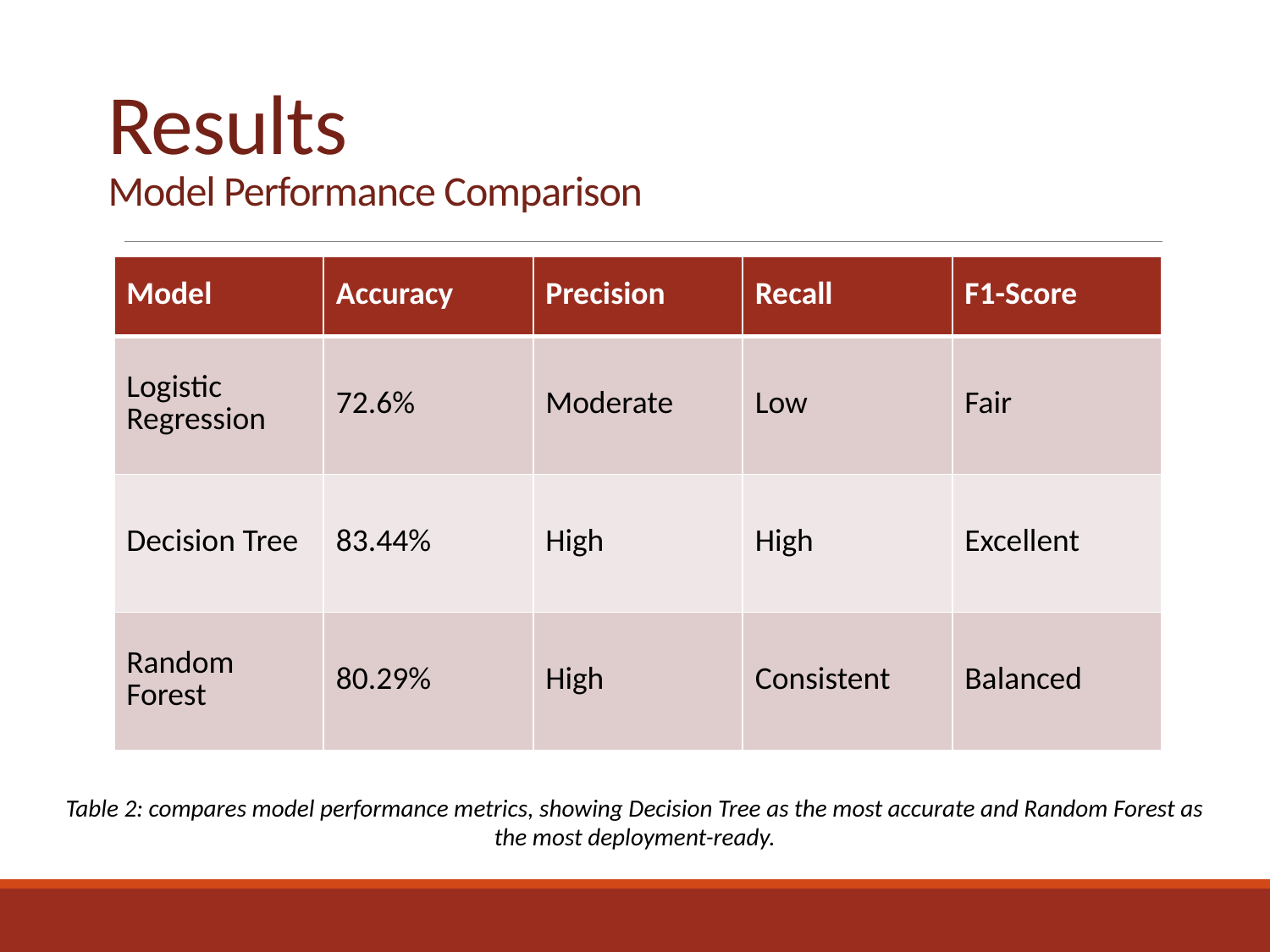

# Results Model Performance Comparison
| Model | Accuracy | Precision | Recall | F1-Score |
| --- | --- | --- | --- | --- |
| Logistic Regression | 72.6% | Moderate | Low | Fair |
| Decision Tree | 83.44% | High | High | Excellent |
| Random Forest | 80.29% | High | Consistent | Balanced |
Table 2: compares model performance metrics, showing Decision Tree as the most accurate and Random Forest as the most deployment-ready.